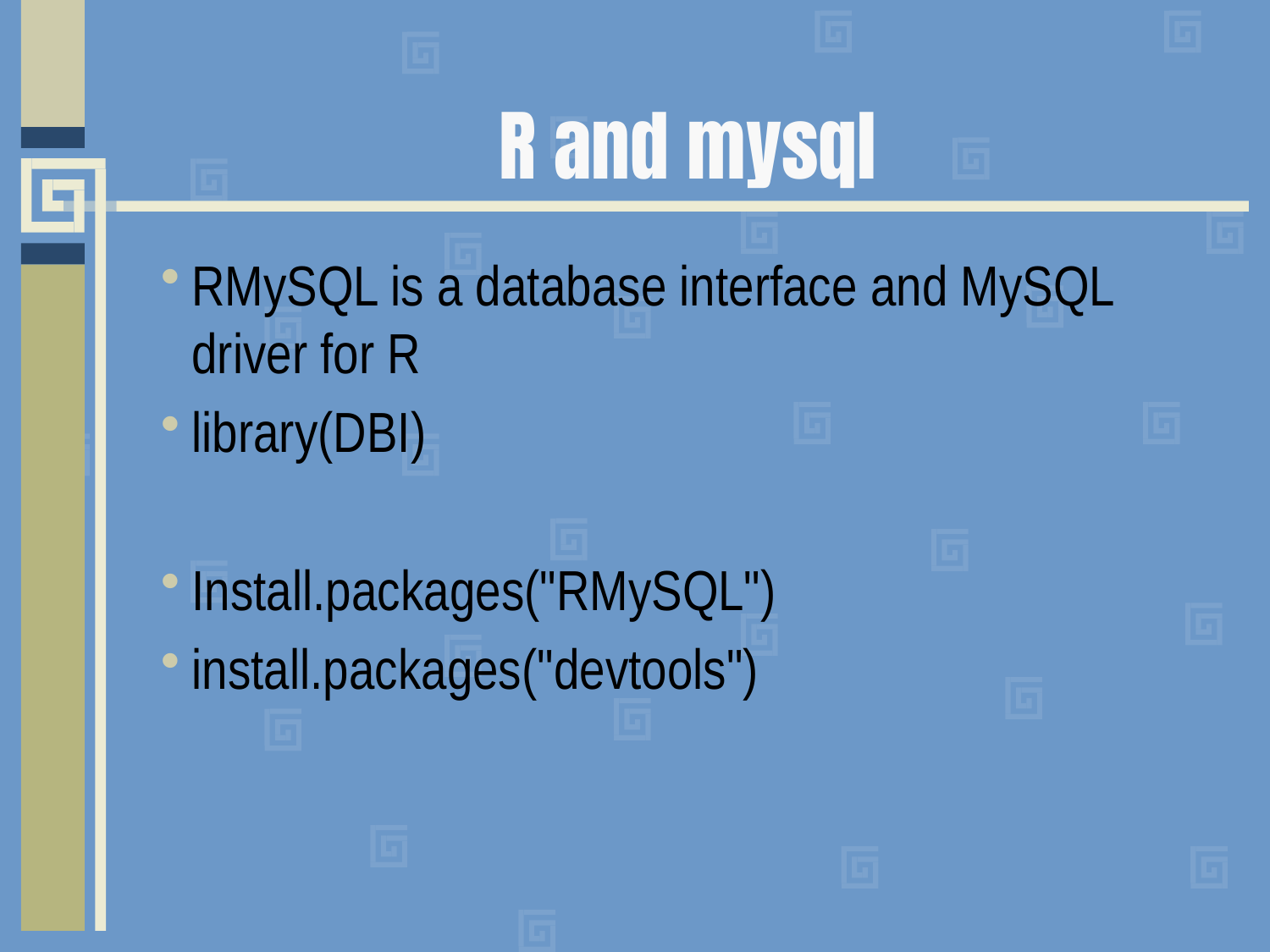

# R and mysql
RMySQL is a database interface and MySQL driver for R
library(DBI)

Install.packages("RMySQL")
install.packages("devtools")